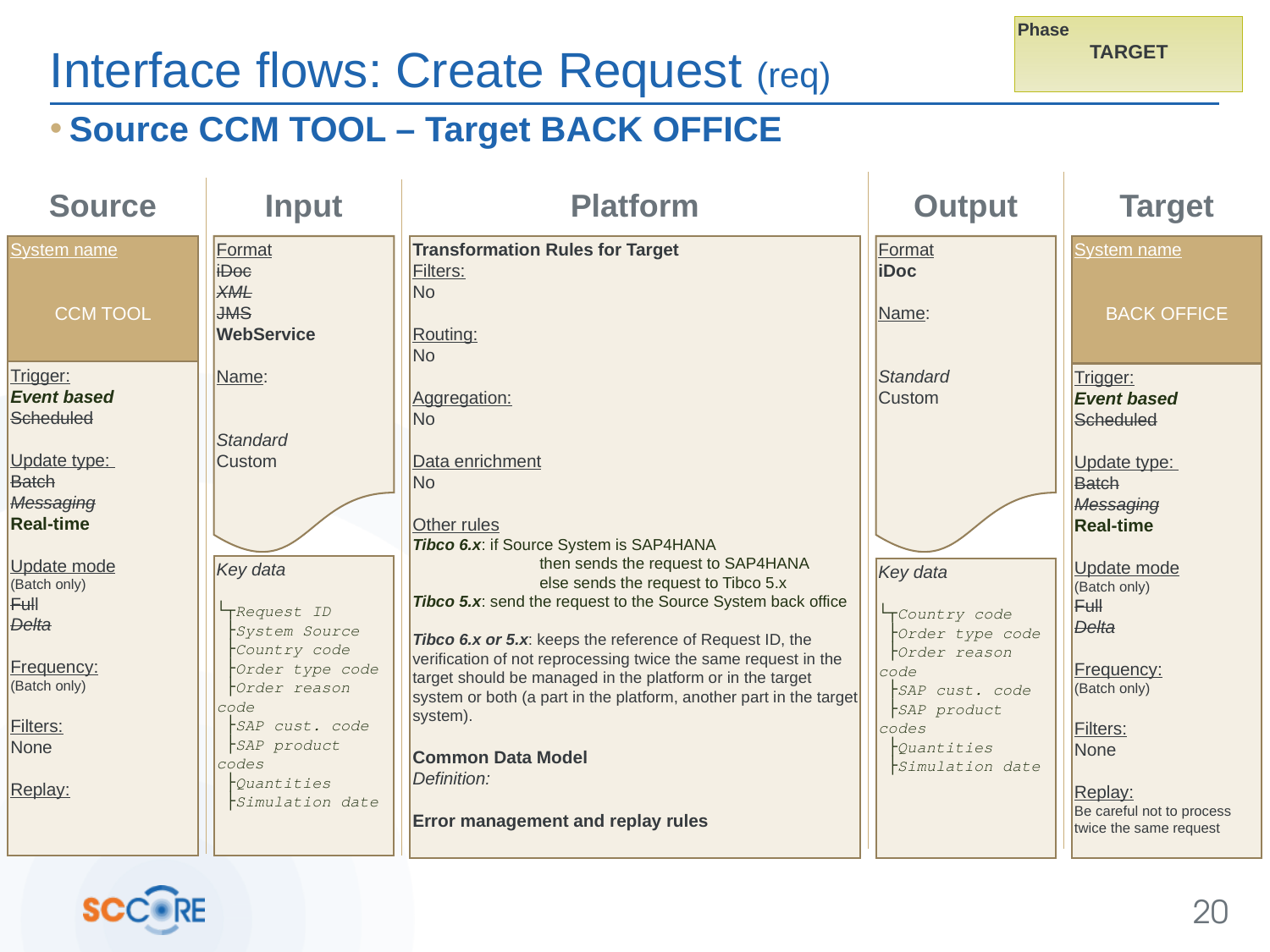

Phase
TARGET
# Interface flows: Create Request (req)
Source CCM TOOL – Target BACK OFFICE
Source
Input
Platform
Output
Target
System name

CCM TOOL
Format
iDoc
XML
JMS
WebService

Name:

Standard
Custom
Transformation Rules for Target
Filters:
No

Routing:
No

Aggregation:
No

Data enrichment
No

Other rules
Tibco 6.x: if Source System is SAP4HANA
	then sends the request to SAP4HANA
	else sends the request to Tibco 5.x
Tibco 5.x: send the request to the Source System back office

Tibco 6.x or 5.x: keeps the reference of Request ID, the verification of not reprocessing twice the same request in the target should be managed in the platform or in the target system or both (a part in the platform, another part in the target system).

Common Data Model
Definition:

Error management and replay rules
Format
iDoc

Name:

Standard
Custom
System name

BACK OFFICE
Trigger:
Event based
Scheduled

Update type:
Batch
Messaging
Real-time

Update mode
(Batch only)
Full
Delta

Frequency:
(Batch only)

Filters:
None

Replay:

Trigger:
Event based
Scheduled

Update type:
Batch
Messaging
Real-time

Update mode
(Batch only)
Full
Delta

Frequency:
(Batch only)

Filters:
None

Replay:
Be careful not to process twice the same request

Key data

└┬Request ID
 ├System Source
 ├Country code
 ├Order type code
 ├Order reason code
 ├SAP cust. code
 ├SAP product codes
 ├Quantities
 ├Simulation date

Key data

└┬Country code
 ├Order type code
 ├Order reason code
 ├SAP cust. code
 ├SAP product codes
 ├Quantities
 ├Simulation date